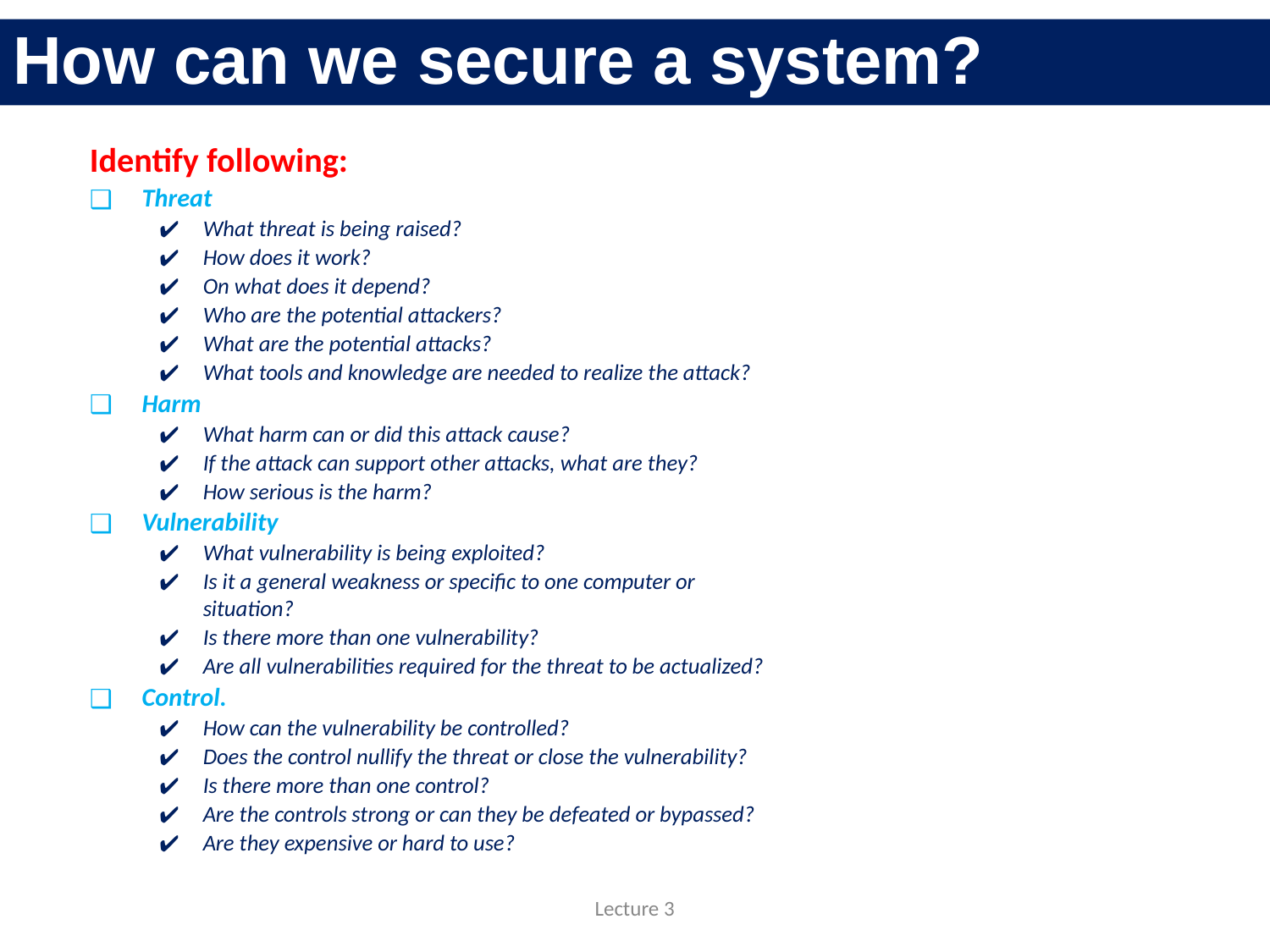

How can we secure a system?
Identify following:
Threat
What threat is being raised?
How does it work?
On what does it depend?
Who are the potential attackers?
What are the potential attacks?
What tools and knowledge are needed to realize the attack?
Harm
What harm can or did this attack cause?
If the attack can support other attacks, what are they?
How serious is the harm?
Vulnerability
What vulnerability is being exploited?
Is it a general weakness or specific to one computer or situation?
Is there more than one vulnerability?
Are all vulnerabilities required for the threat to be actualized?
Control.
How can the vulnerability be controlled?
Does the control nullify the threat or close the vulnerability?
Is there more than one control?
Are the controls strong or can they be defeated or bypassed?
Are they expensive or hard to use?
Lecture 3